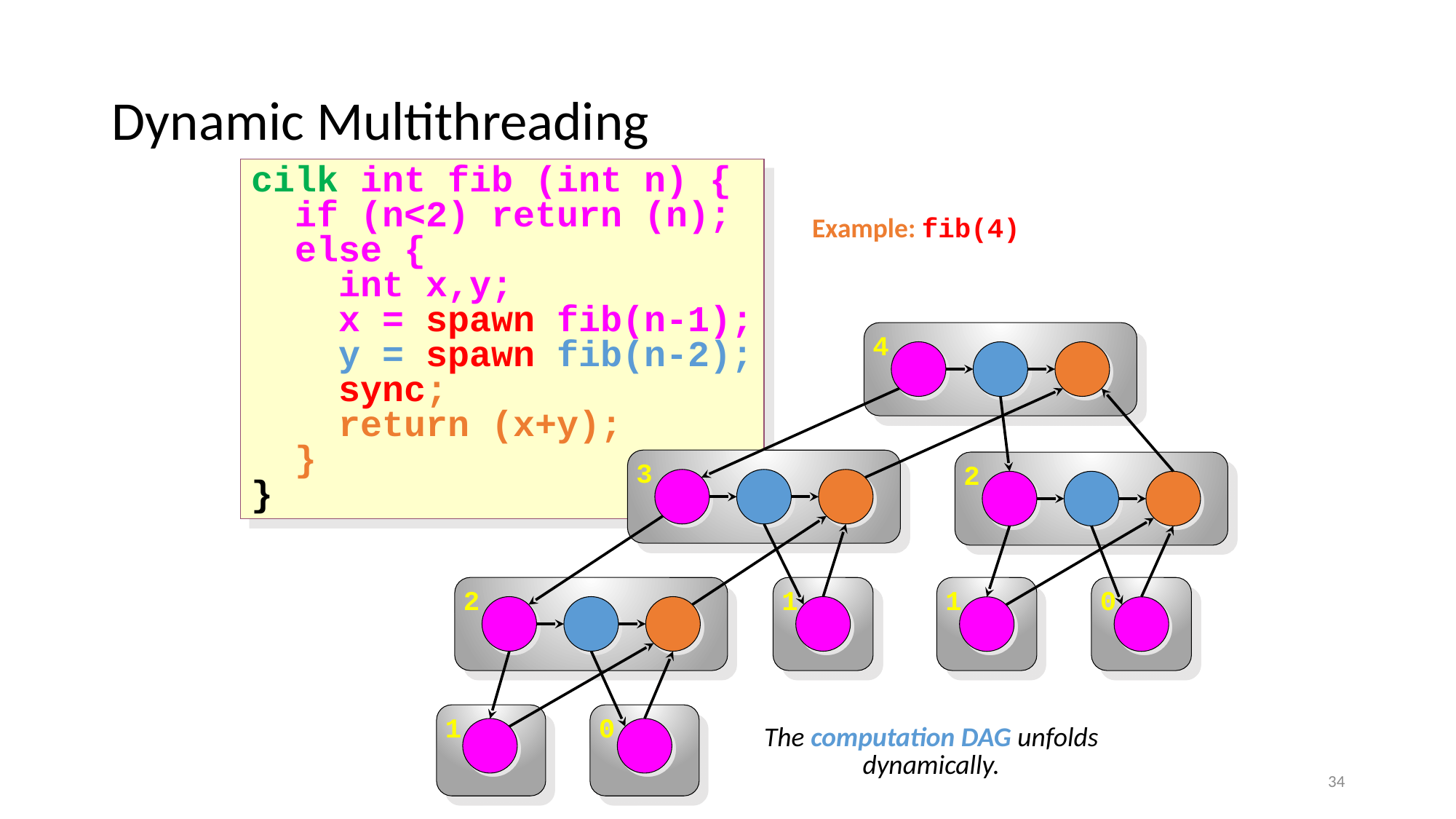

# Dynamic Multithreading
cilk int fib (int n) {
  if (n<2) return (n);
  else {
    int x,y;
    x = spawn fib(n-1);
    y = spawn fib(n-2);
    sync;
    return (x+y);
  }
}
Example: fib(4)

4

3

2

2

1

1

0

1
0
The computation DAG unfolds dynamically.

34